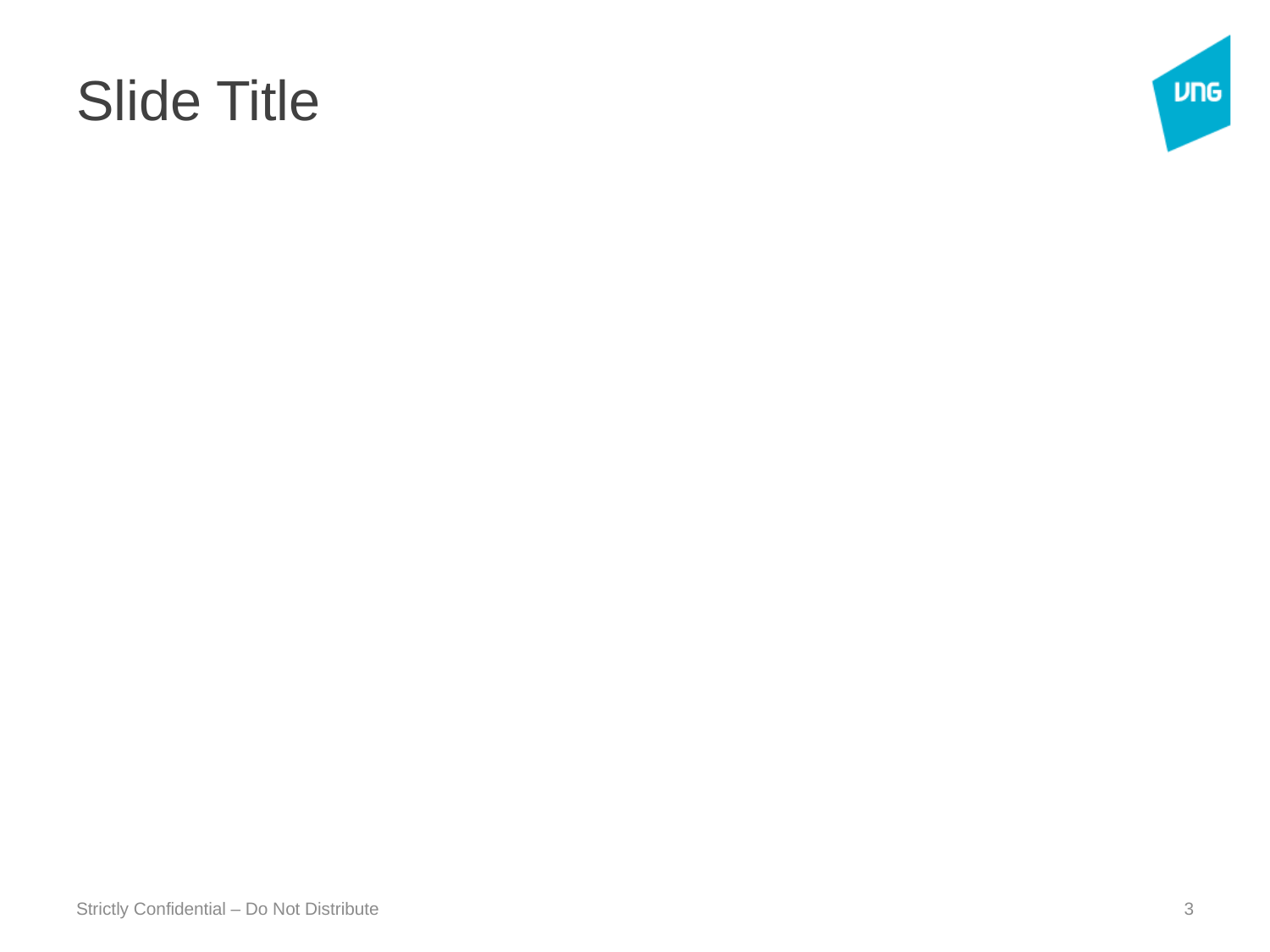

# Slide Title

Strictly Confidential – Do Not Distribute
3